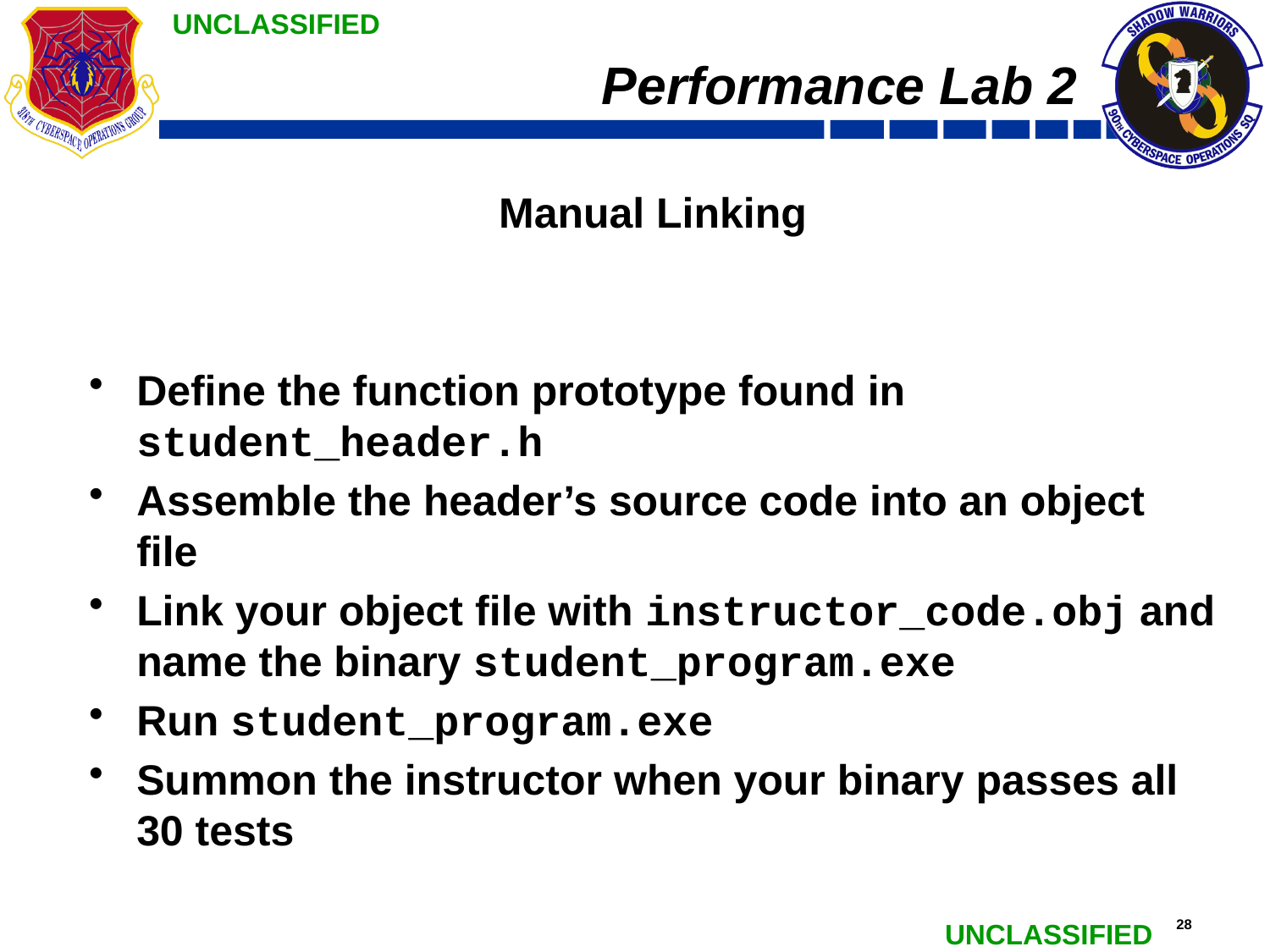

# Performance Lab 2
Manual Linking

Define the function prototype found in student_header.h
Assemble the header’s source code into an object file
Link your object file with instructor_code.obj and name the binary student_program.exe
Run student_program.exe
Summon the instructor when your binary passes all 30 tests